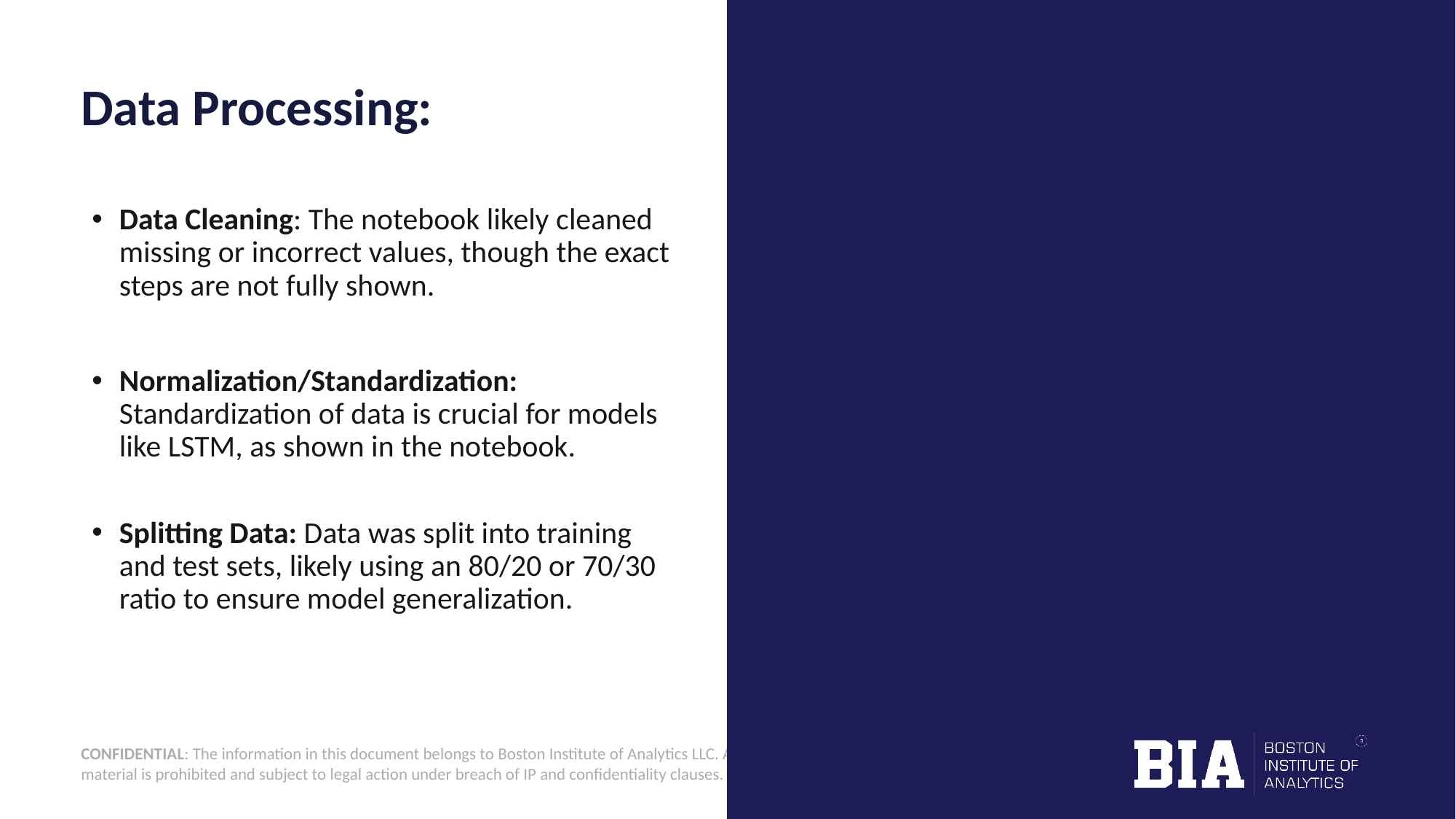

# Data Processing:
Data Cleaning: The notebook likely cleaned missing or incorrect values, though the exact steps are not fully shown.

Normalization/Standardization: Standardization of data is crucial for models like LSTM, as shown in the notebook.

Splitting Data: Data was split into training and test sets, likely using an 80/20 or 70/30 ratio to ensure model generalization.